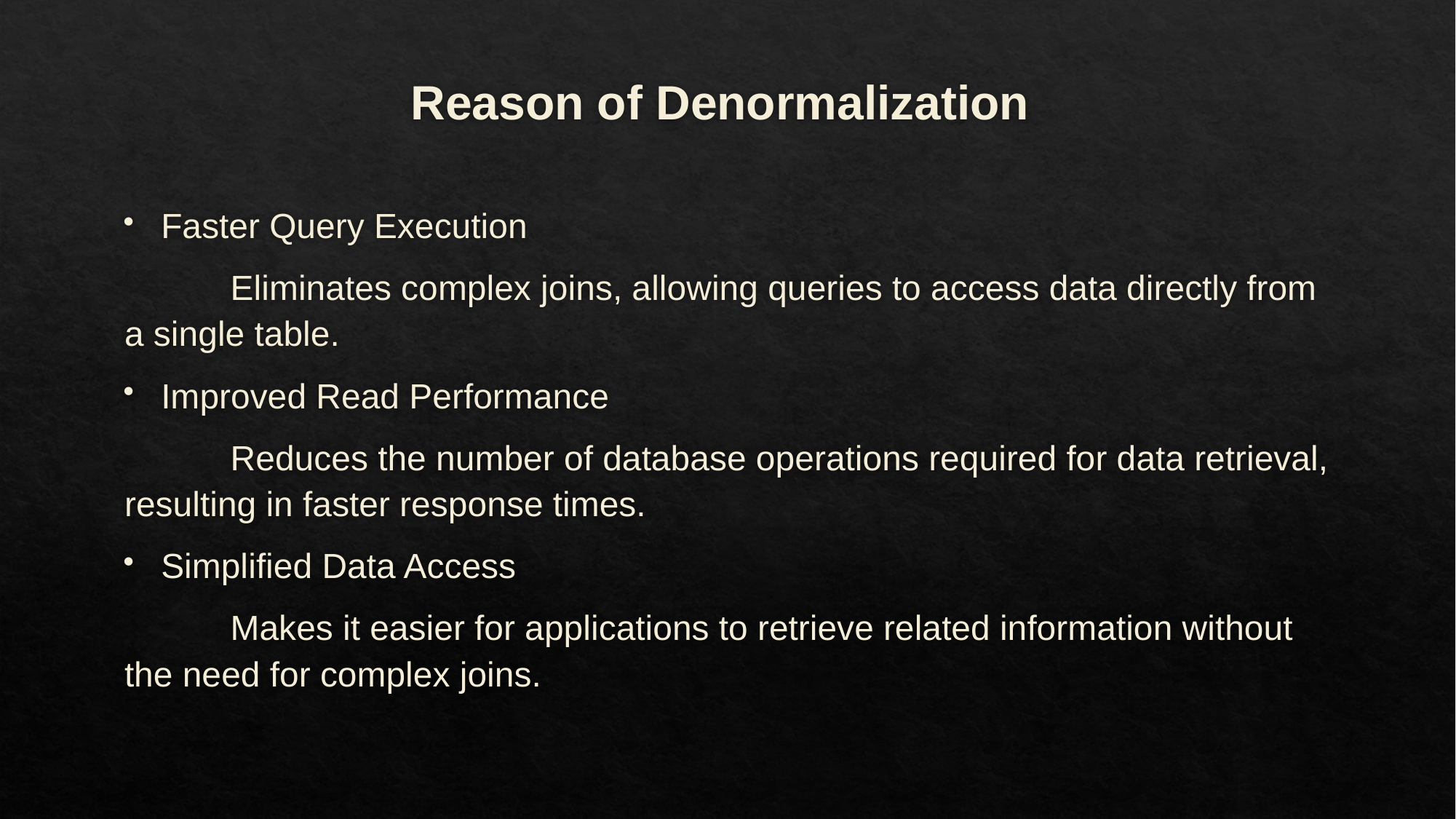

# Reason of Denormalization
Faster Query Execution
           Eliminates complex joins, allowing queries to access data directly from a single table.
Improved Read Performance
           Reduces the number of database operations required for data retrieval, resulting in faster response times.
Simplified Data Access
           Makes it easier for applications to retrieve related information without the need for complex joins.